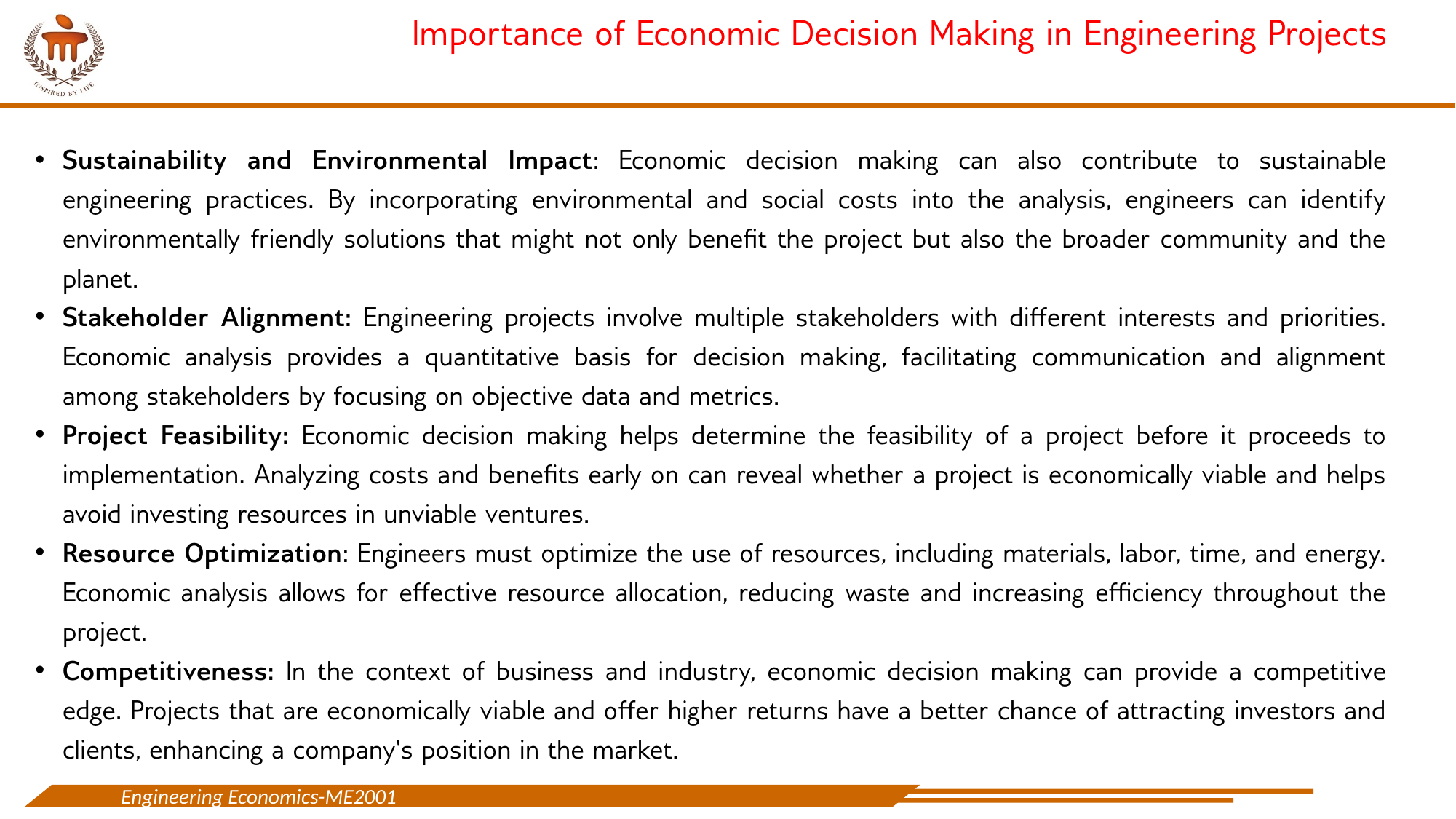

# Importance of Economic Decision Making in Engineering Projects
Sustainability and Environmental Impact: Economic decision making can also contribute to sustainable engineering practices. By incorporating environmental and social costs into the analysis, engineers can identify environmentally friendly solutions that might not only benefit the project but also the broader community and the planet.
Stakeholder Alignment: Engineering projects involve multiple stakeholders with different interests and priorities. Economic analysis provides a quantitative basis for decision making, facilitating communication and alignment among stakeholders by focusing on objective data and metrics.
Project Feasibility: Economic decision making helps determine the feasibility of a project before it proceeds to implementation. Analyzing costs and benefits early on can reveal whether a project is economically viable and helps avoid investing resources in unviable ventures.
Resource Optimization: Engineers must optimize the use of resources, including materials, labor, time, and energy. Economic analysis allows for effective resource allocation, reducing waste and increasing efficiency throughout the project.
Competitiveness: In the context of business and industry, economic decision making can provide a competitive edge. Projects that are economically viable and offer higher returns have a better chance of attracting investors and clients, enhancing a company's position in the market.